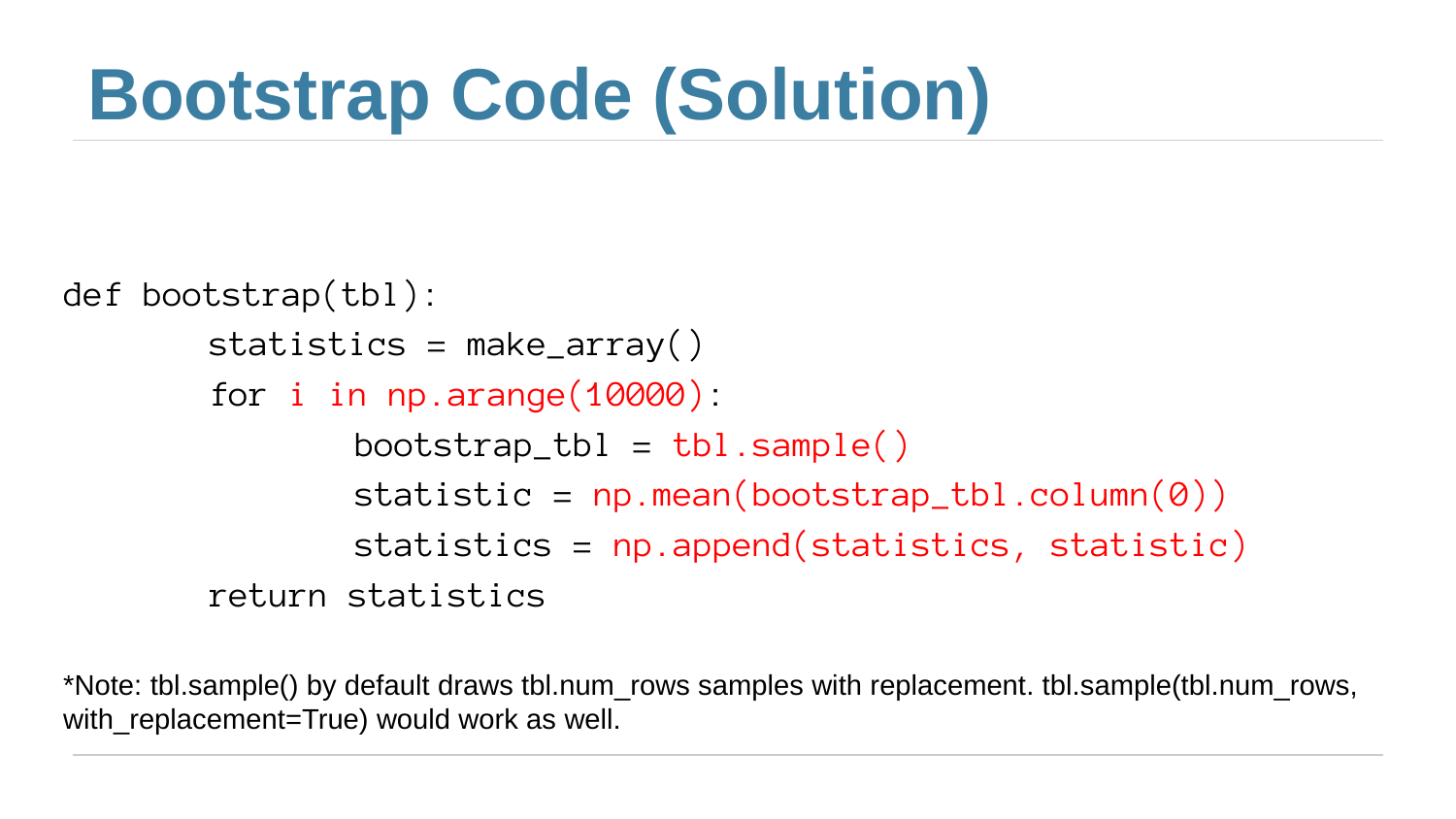

# Bootstrap Code (Solution)

def bootstrap(tbl):
	statistics = make_array()
	for i in np.arange(10000):
		bootstrap_tbl = tbl.sample()
		statistic = np.mean(bootstrap_tbl.column(0))
		statistics = np.append(statistics, statistic)
	return statistics

*Note: tbl.sample() by default draws tbl.num_rows samples with replacement. tbl.sample(tbl.num_rows, with_replacement=True) would work as well.